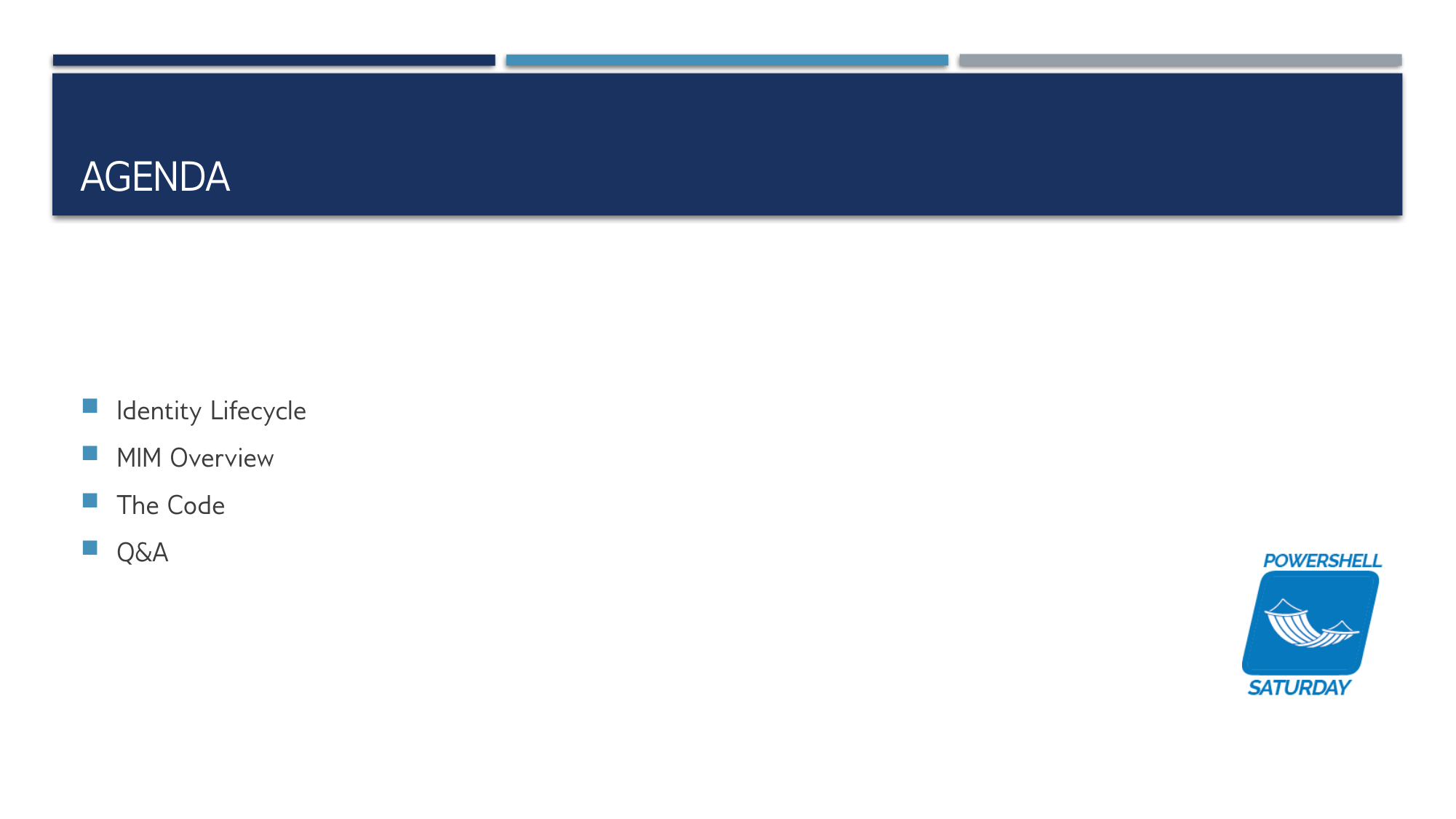

# Agenda
Identity Lifecycle
MIM Overview
The Code
Q&A